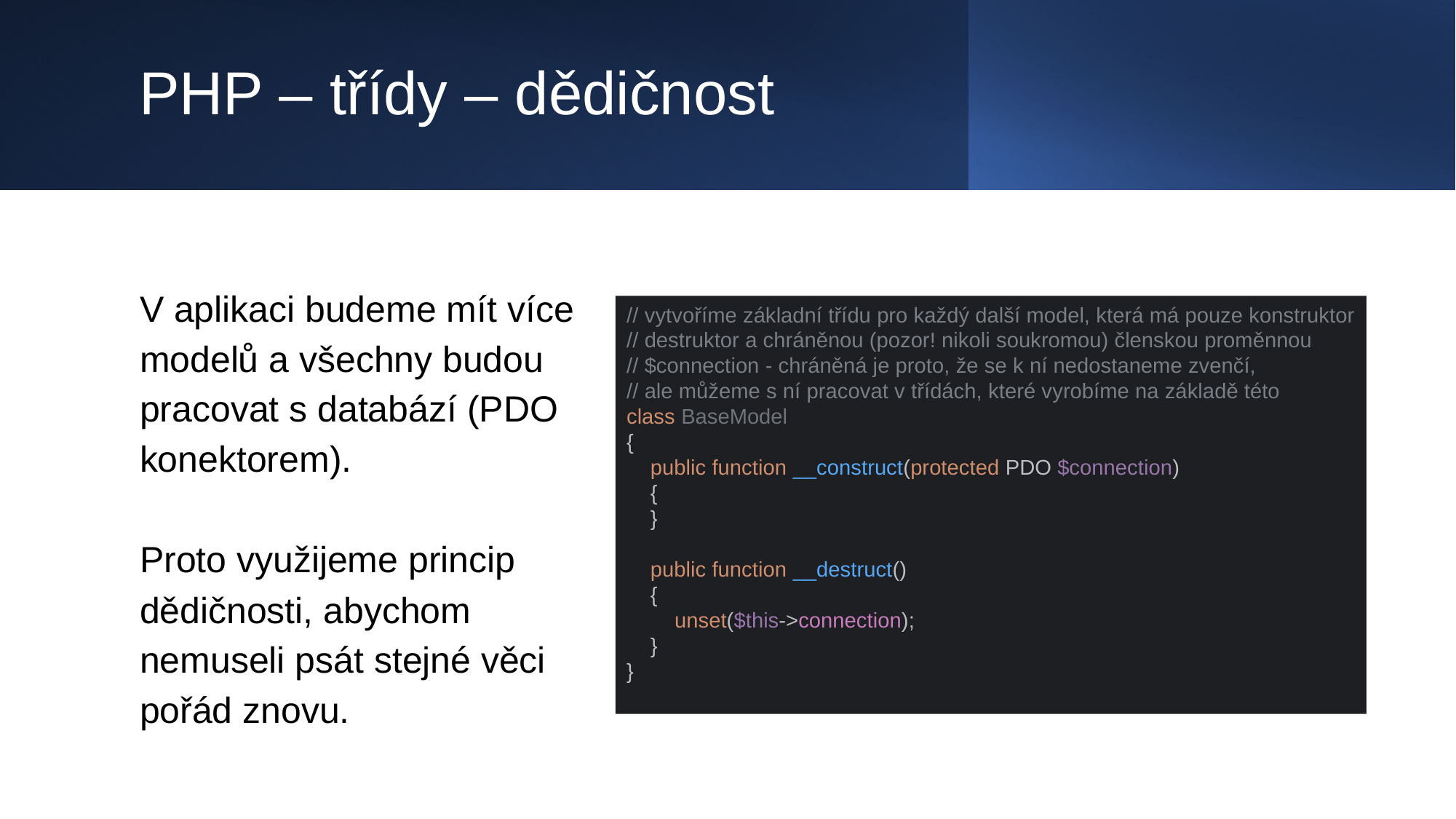

# PHP – třídy – dědičnost
V aplikaci budeme mít více modelů a všechny budou pracovat s databází (PDO konektorem).

Proto využijeme princip dědičnosti, abychom nemuseli psát stejné věci pořád znovu.
// vytvoříme základní třídu pro každý další model, která má pouze konstruktor
// destruktor a chráněnou (pozor! nikoli soukromou) členskou proměnnou
// $connection - chráněná je proto, že se k ní nedostaneme zvenčí,
// ale můžeme s ní pracovat v třídách, které vyrobíme na základě této
class BaseModel
{
    public function __construct(protected PDO $connection)
    {
    }
    public function __destruct()
    {
        unset($this->connection);
    }
}